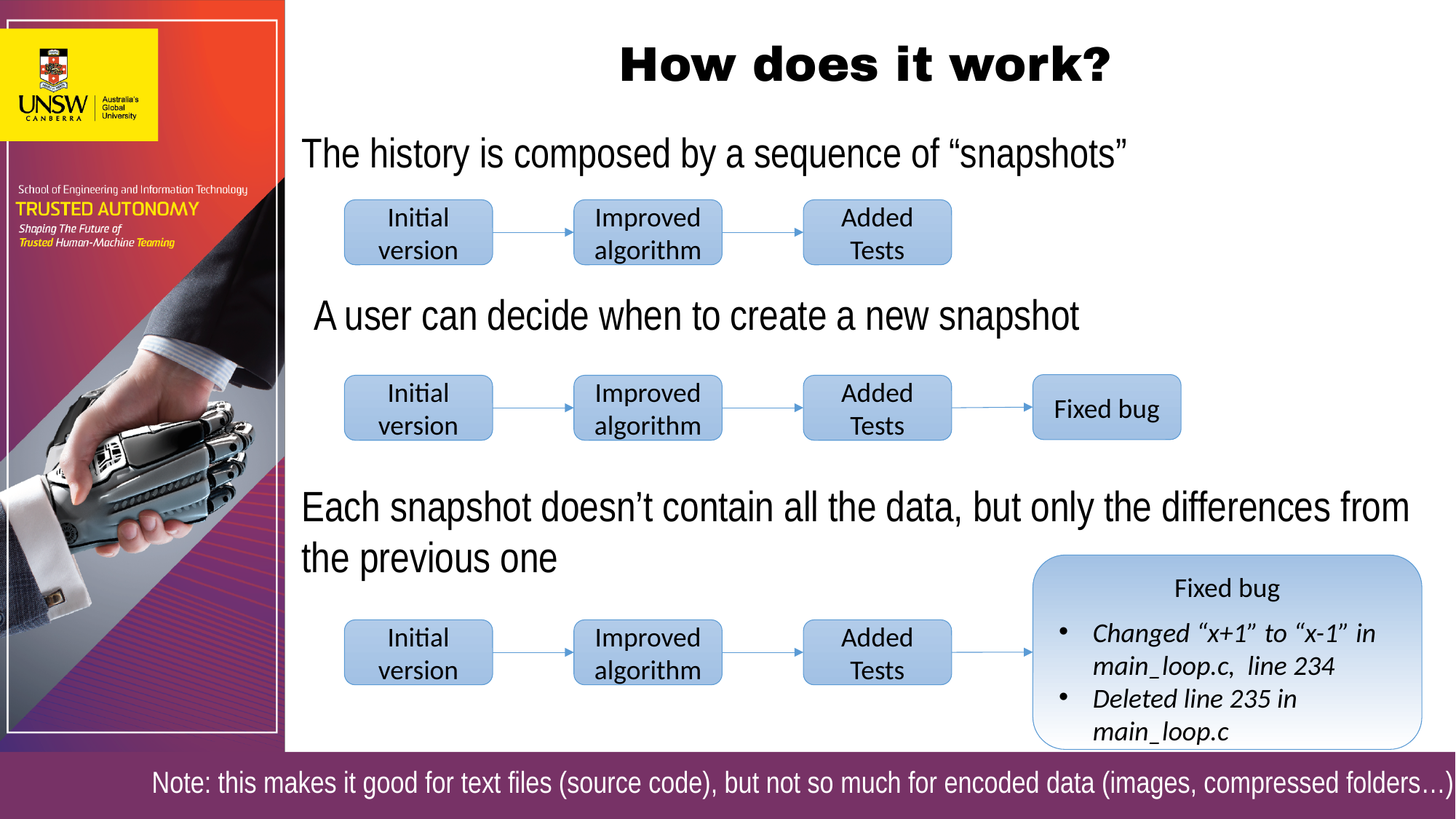

# How does it work?
The history is composed by a sequence of “snapshots”
Initial version
Improved algorithm
Added Tests
A user can decide when to create a new snapshot
Fixed bug
Initial version
Improved algorithm
Added Tests
Each snapshot doesn’t contain all the data, but only the differences from the previous one
Fixed bug
Changed “x+1” to “x-1” in main_loop.c,  line 234
Deleted line 235 in main_loop.c
Initial version
Improved algorithm
Added Tests
Note: this makes it good for text files (source code), but not so much for encoded data (images, compressed folders…)